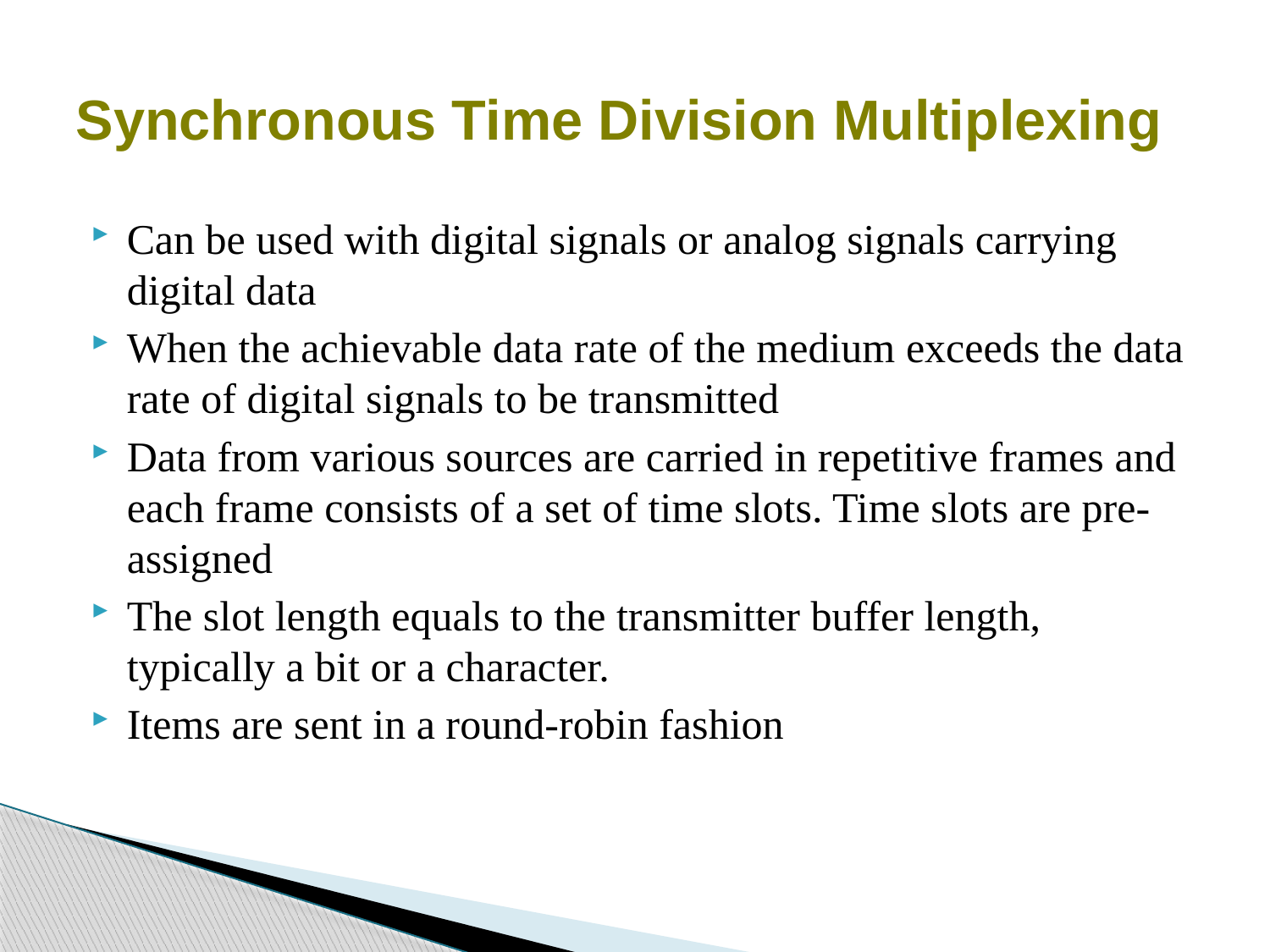

# Synchronous Time Division Multiplexing
Can be used with digital signals or analog signals carrying digital data
When the achievable data rate of the medium exceeds the data rate of digital signals to be transmitted
Data from various sources are carried in repetitive frames and each frame consists of a set of time slots. Time slots are pre-assigned
The slot length equals to the transmitter buffer length, typically a bit or a character.
Items are sent in a round-robin fashion